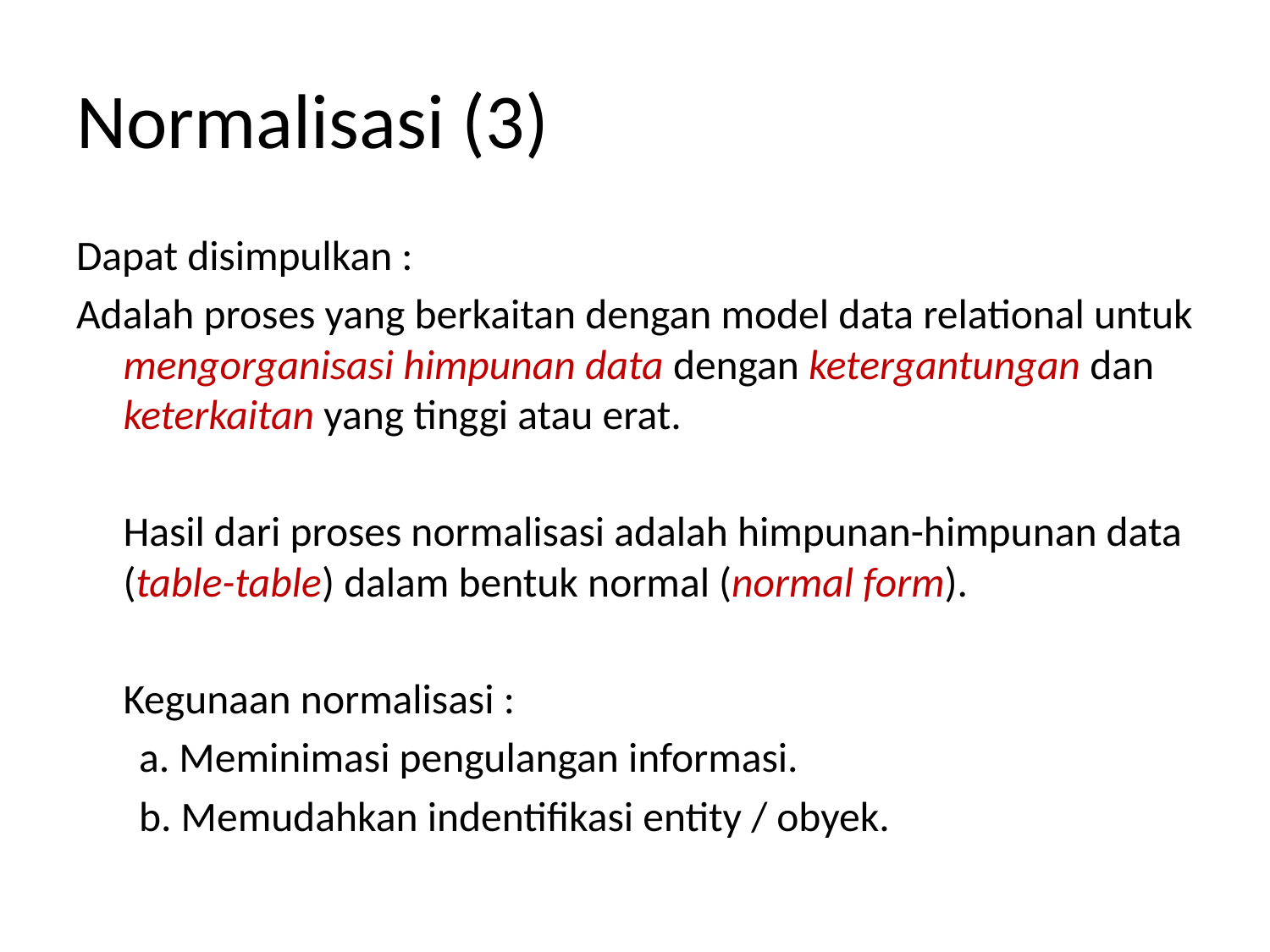

# Normalisasi (3)
Dapat disimpulkan :
Adalah proses yang berkaitan dengan model data relational untuk mengorganisasi himpunan data dengan ketergantungan dan keterkaitan yang tinggi atau erat.

	Hasil dari proses normalisasi adalah himpunan-himpunan data (table-table) dalam bentuk normal (normal form).

 	Kegunaan normalisasi :
a. Meminimasi pengulangan informasi.
b. Memudahkan indentifikasi entity / obyek.